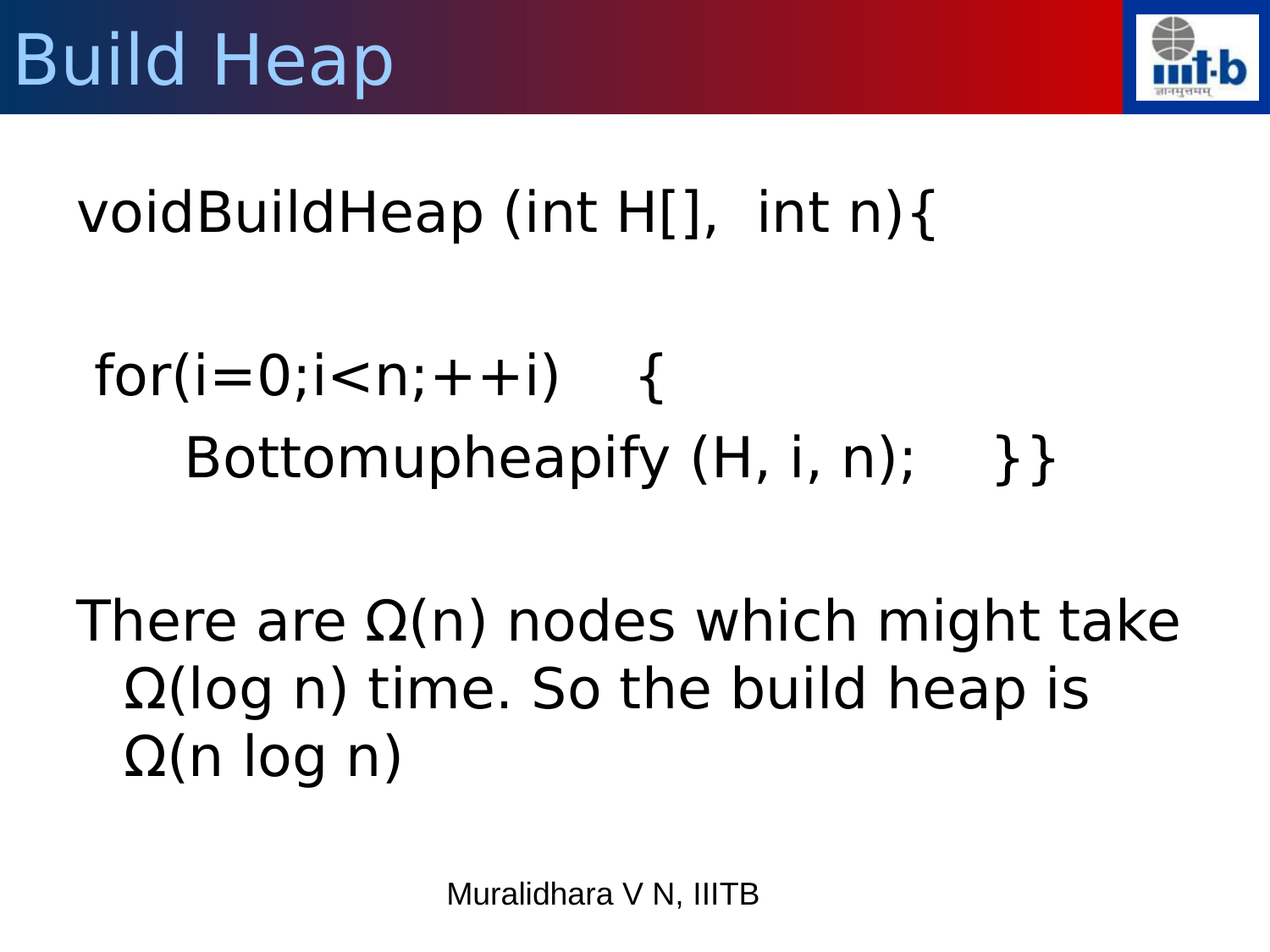

Build Heap
voidBuildHeap (int H[],  int n){

 for(i=0;i<n;++i)    {
      Bottomupheapify (H, i, n);    }}

There are Ω(n) nodes which might take Ω(log n) time. So the build heap is Ω(n log n)

Muralidhara V N, IIITB